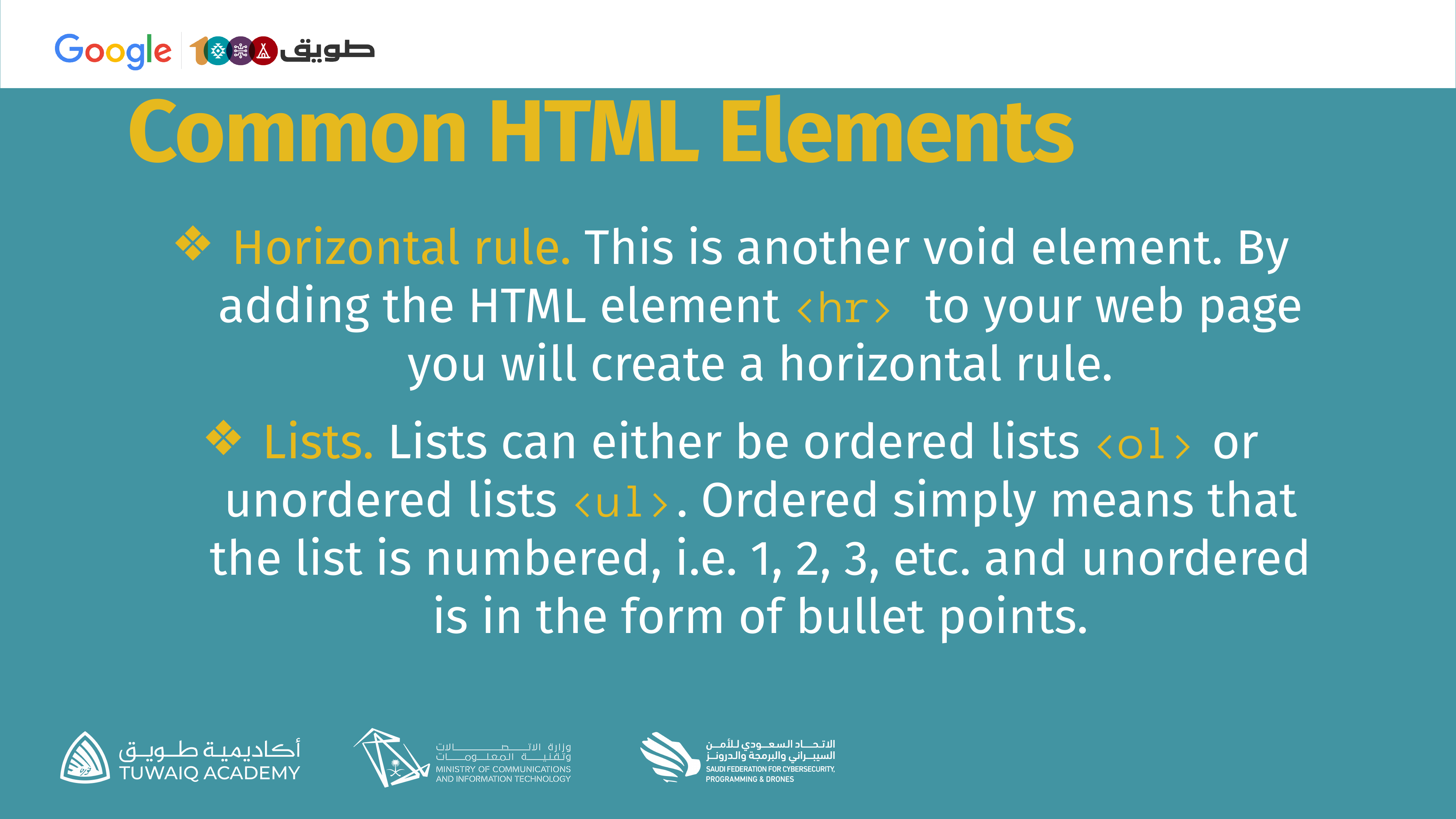

# Common HTML Elements
Horizontal rule. This is another void element. By adding the HTML element <hr> to your web page you will create a horizontal rule.
Lists. Lists can either be ordered lists <ol> or unordered lists <ul>. Ordered simply means that the list is numbered, i.e. 1, 2, 3, etc. and unordered is in the form of bullet points.